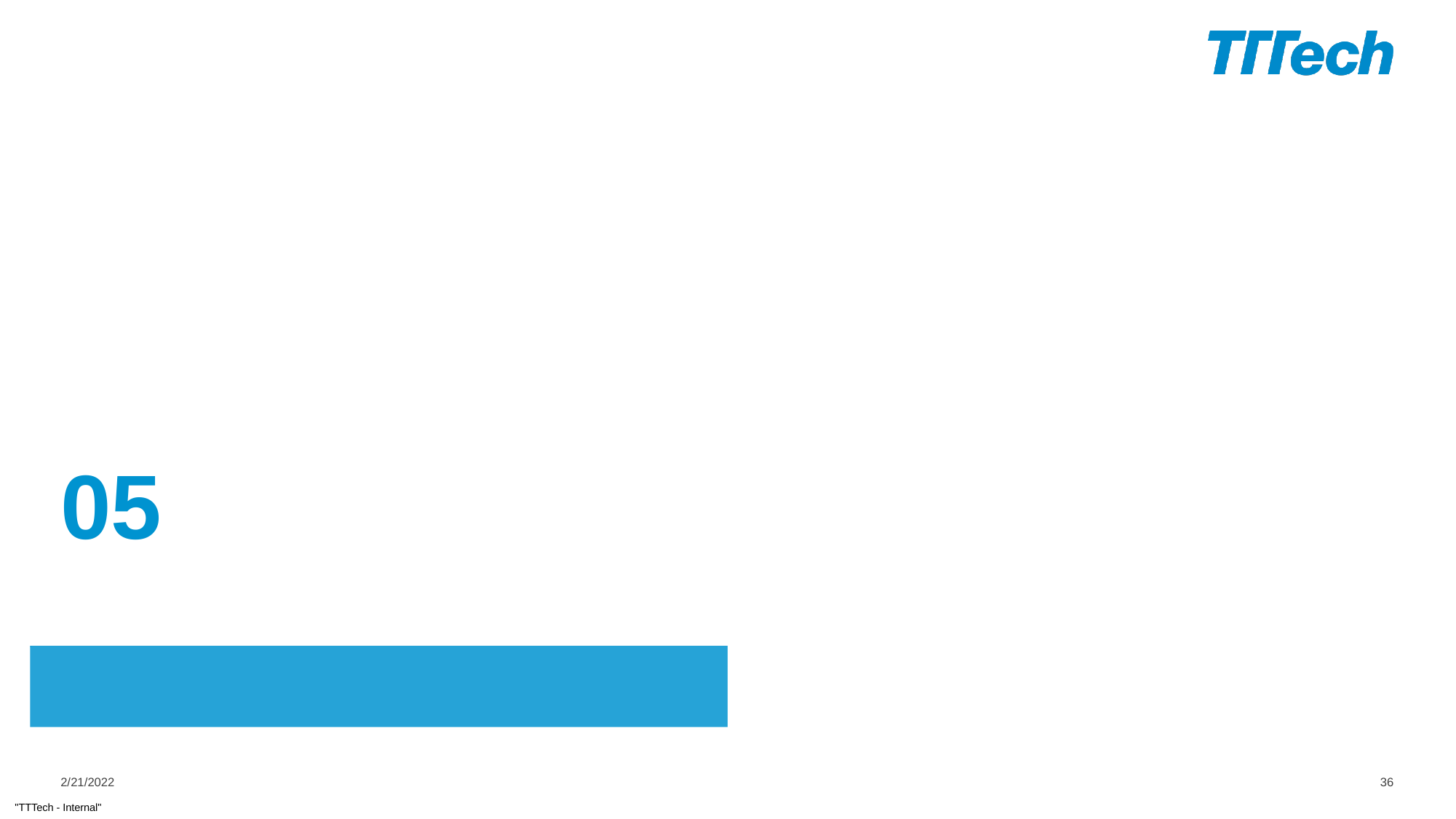

05
# Dynamic memory

02
2/21/2022
36